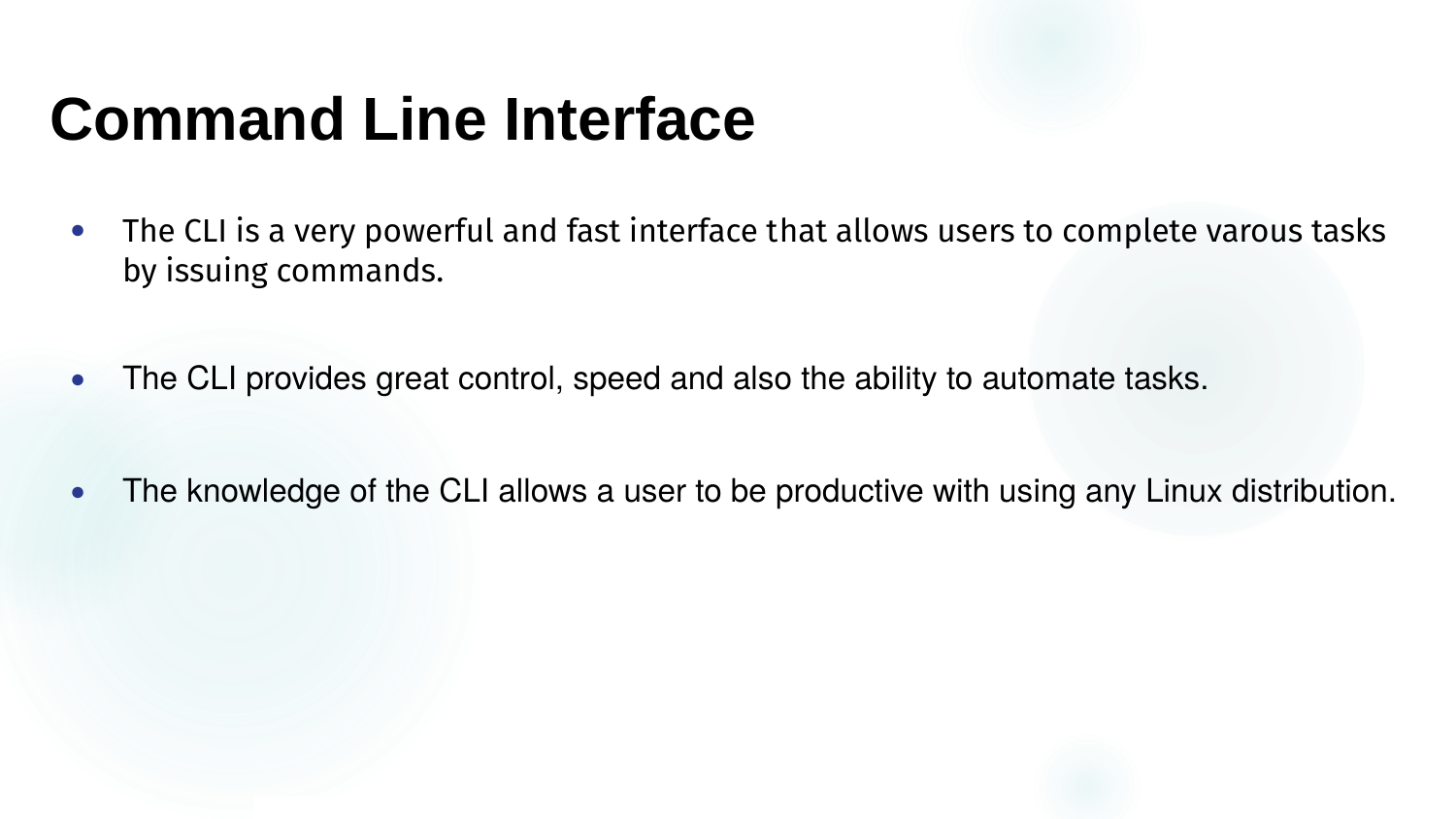

# Command Line Interface
The CLI is a very powerful and fast interface that allows users to complete varous tasks by issuing commands.

The CLI provides great control, speed and also the ability to automate tasks.

The knowledge of the CLI allows a user to be productive with using any Linux distribution.